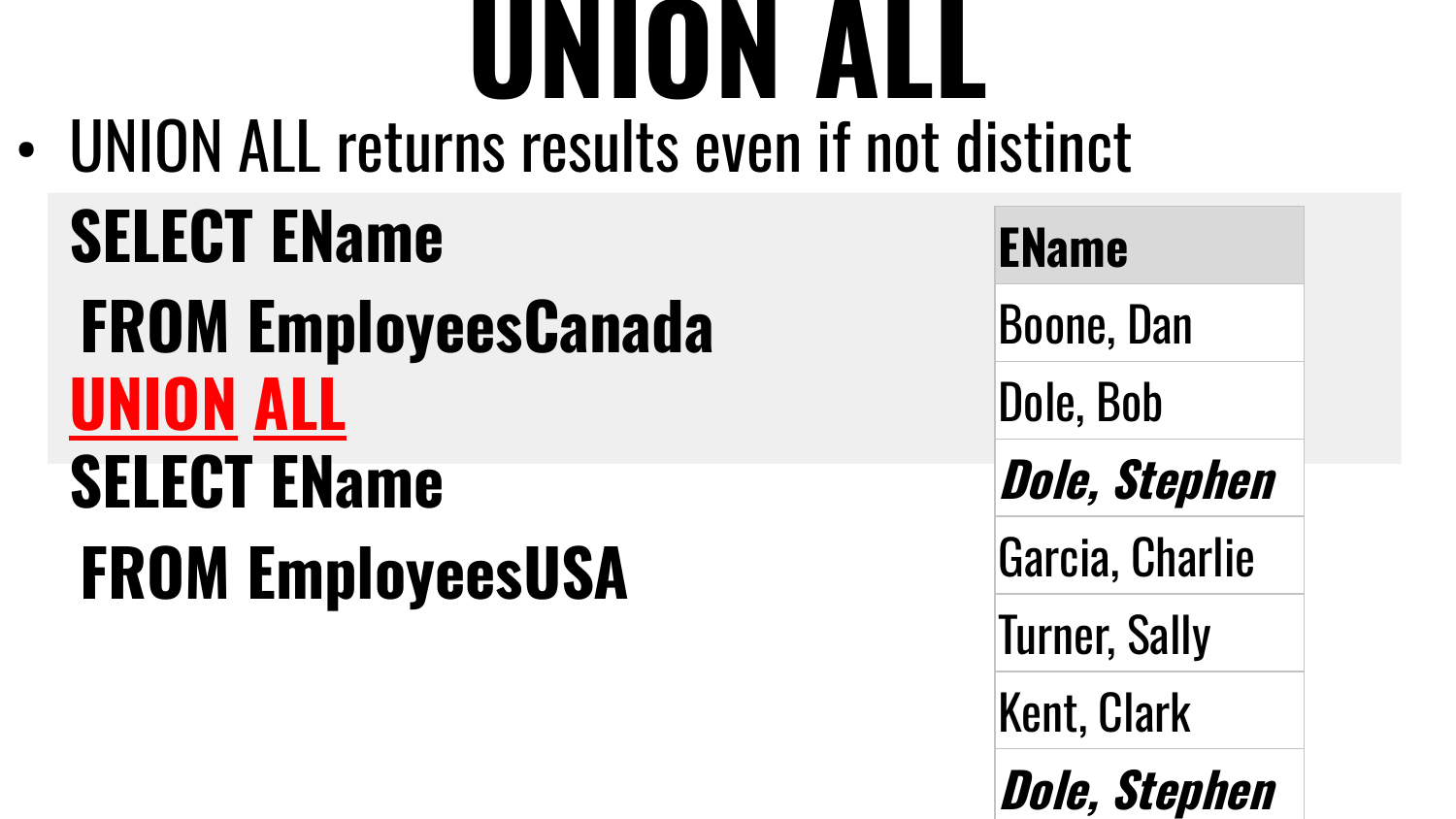

# UNION ALL

UNION ALL returns results even if not distinct
	SELECT EName
    FROM EmployeesCanada
UNION ALL
SELECT EName
    FROM EmployeesUSA

| EName |
| --- |
| Boone, Dan |
| Dole, Bob |
| Dole, Stephen |
| Garcia, Charlie |
| Turner, Sally |
| Kent, Clark |
| Dole, Stephen |
| Scott, Stephen |